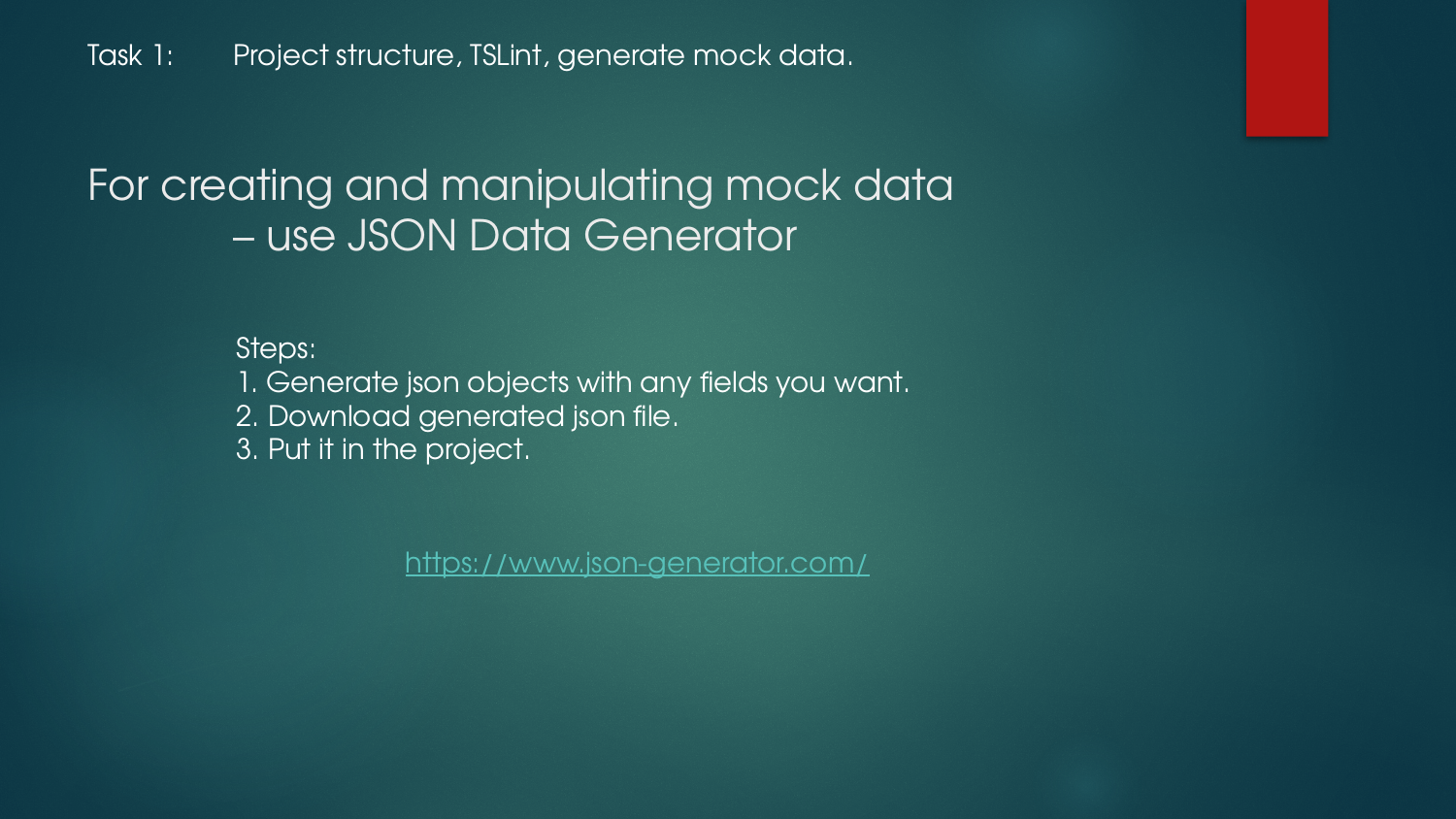

Task 1: 	Project structure, TSLint, generate mock data.

# For creating and manipulating mock data – use JSON Data Generator
Steps:
1. Generate json objects with any fields you want.
2. Download generated json file.
3. Put it in the project.
https://www.json-generator.com/